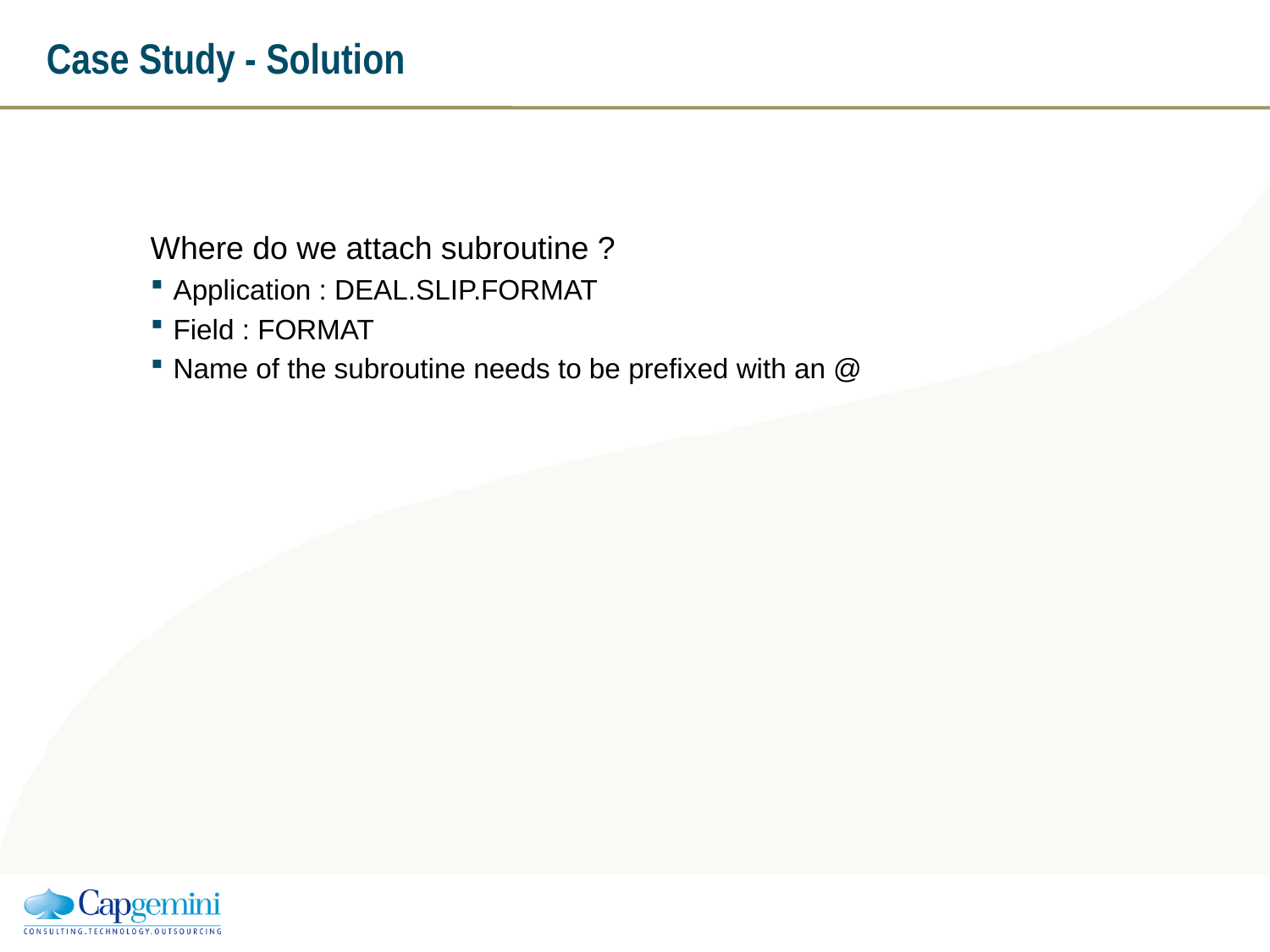

# Case Study - Solution
Where do we attach subroutine ?
Application : DEAL.SLIP.FORMAT
Field : FORMAT
Name of the subroutine needs to be prefixed with an @